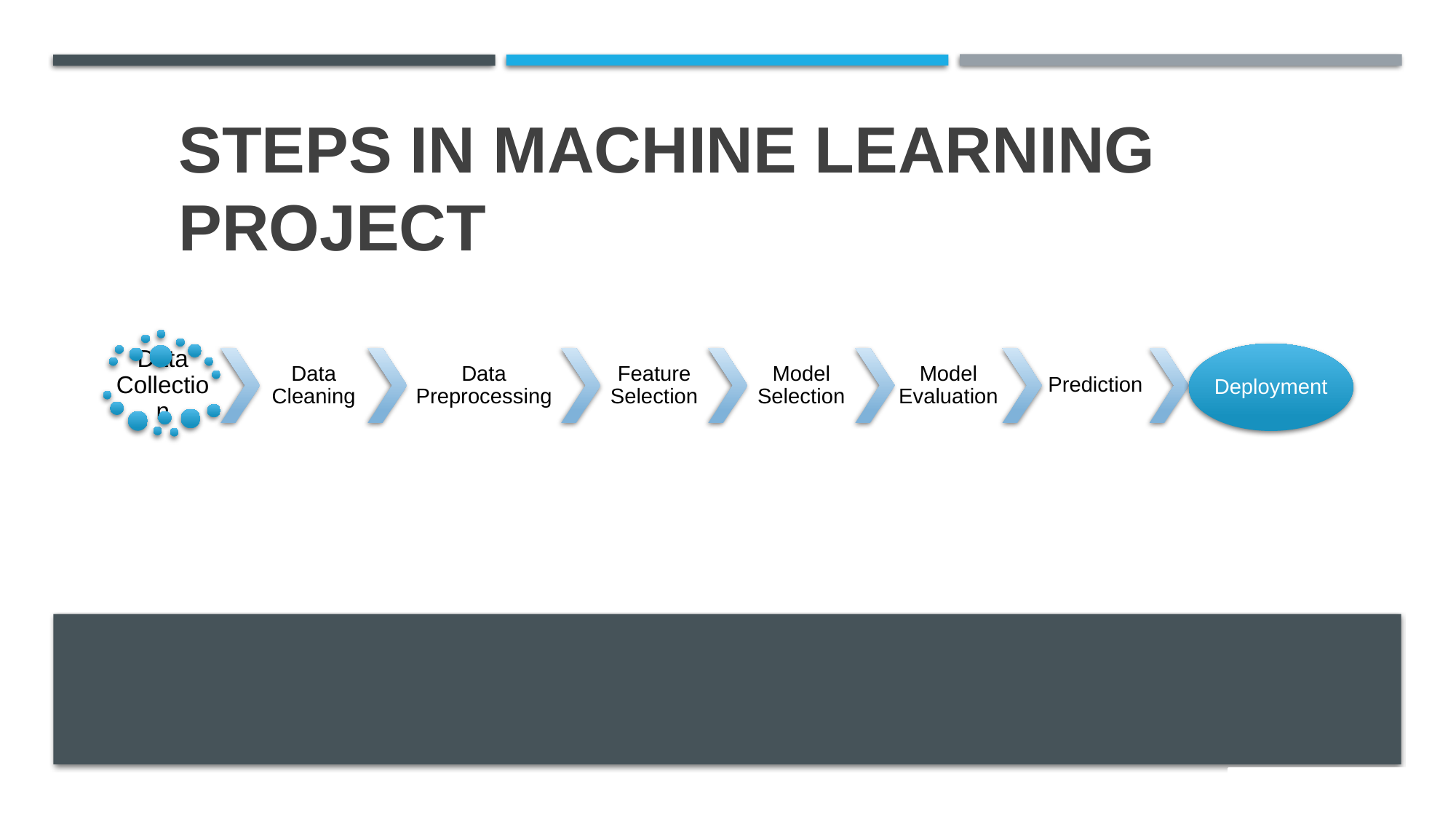

Data Collection
Data Cleaning
Data Preprocessing
Feature Selection
Model Selection
Model Evaluation
Prediction
Deployment
Steps in Machine Learning Project